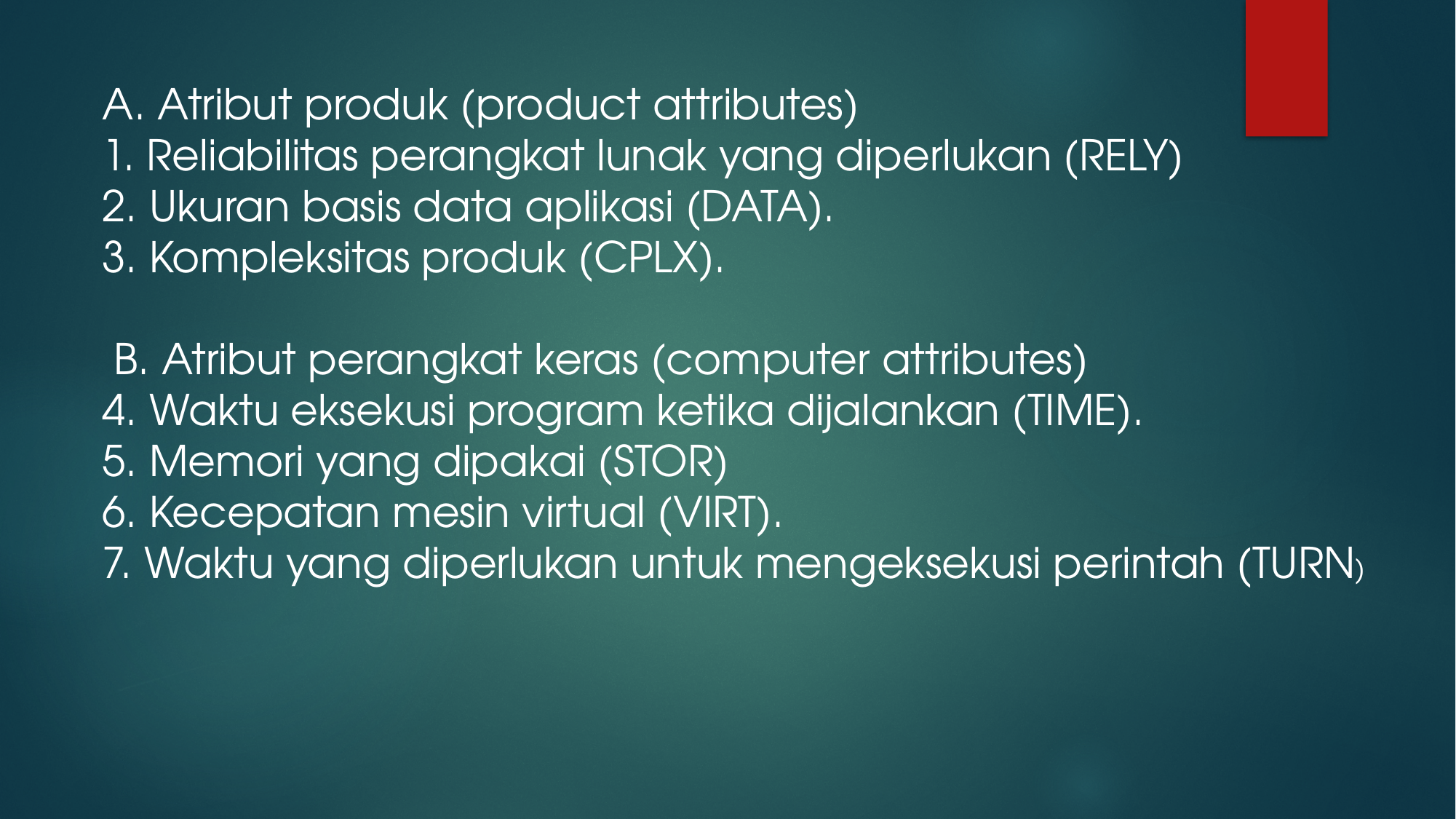

A. Atribut produk (product attributes)
1. Reliabilitas perangkat lunak yang diperlukan (RELY)
2. Ukuran basis data aplikasi (DATA).
3. Kompleksitas produk (CPLX).

 B. Atribut perangkat keras (computer attributes)
4. Waktu eksekusi program ketika dijalankan (TIME).
5. Memori yang dipakai (STOR)
6. Kecepatan mesin virtual (VIRT).
7. Waktu yang diperlukan untuk mengeksekusi perintah (TURN)